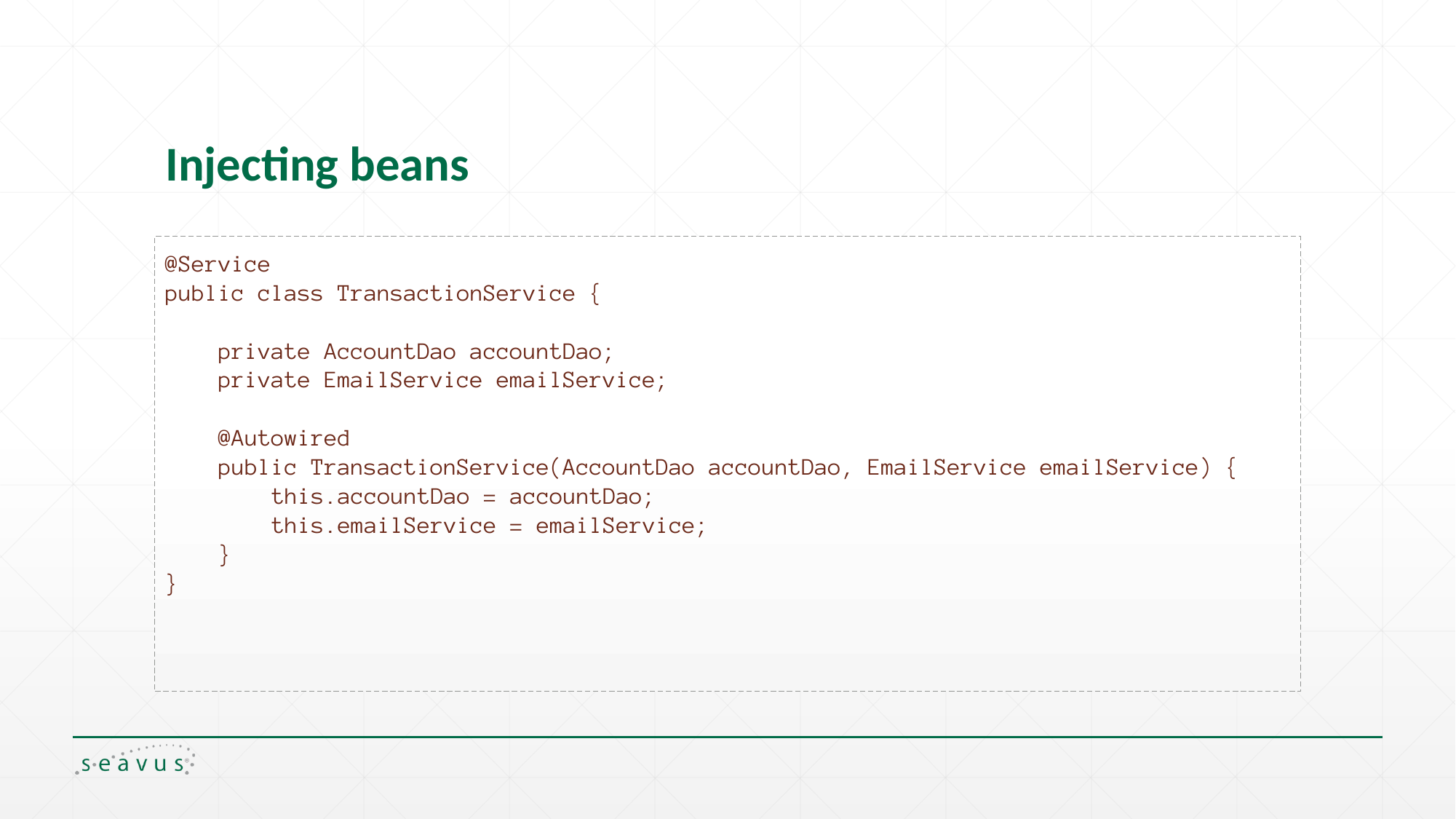

# Injecting beans
@Service
public class TransactionService {

    private AccountDao accountDao;
    private EmailService emailService;

    @Autowired
    public TransactionService(AccountDao accountDao, EmailService emailService) {
        this.accountDao = accountDao;
        this.emailService = emailService;
    }
}